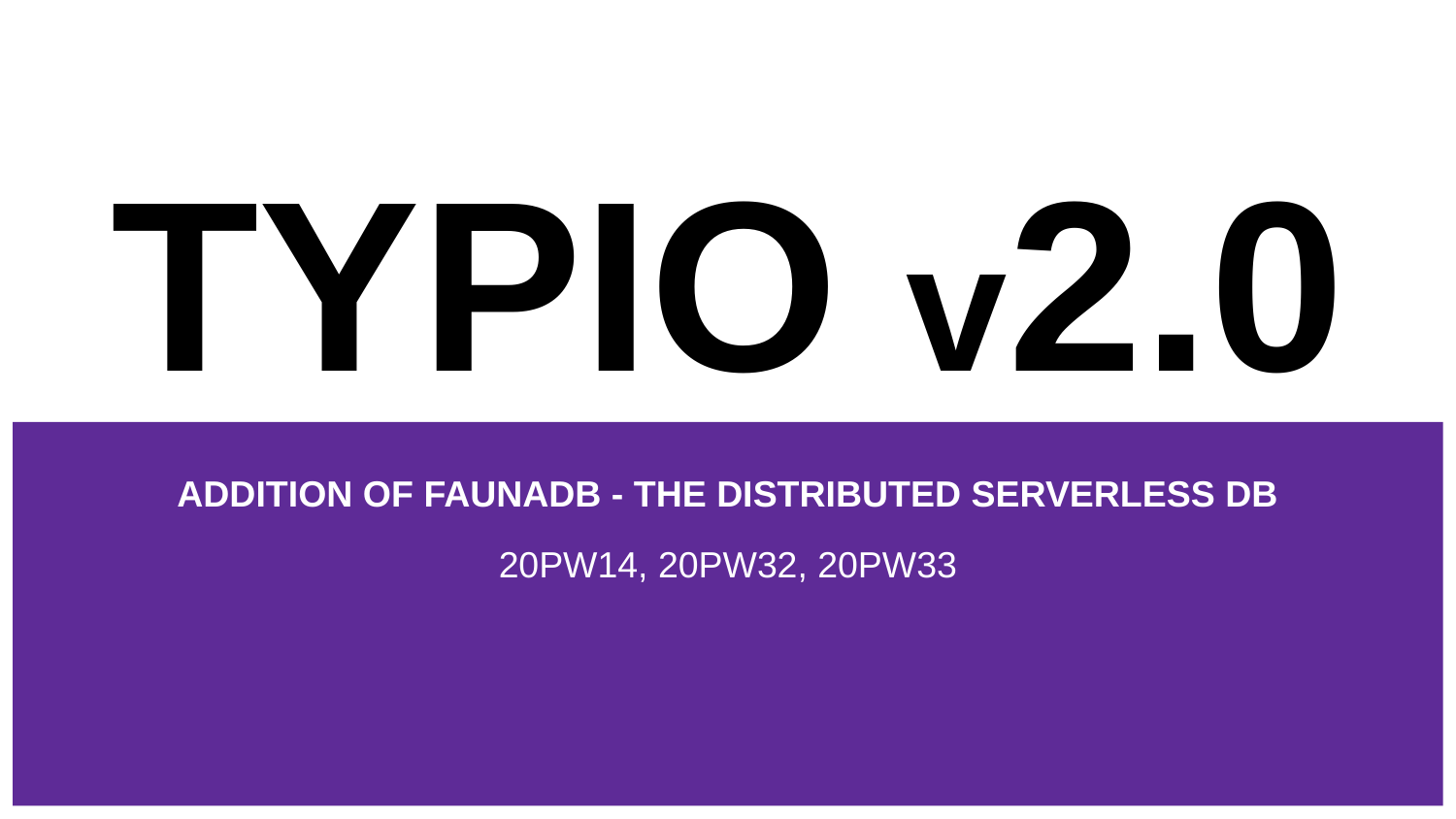

# TYPIO v2.0
ADDITION OF FAUNADB - THE DISTRIBUTED SERVERLESS DB
20PW14, 20PW32, 20PW33